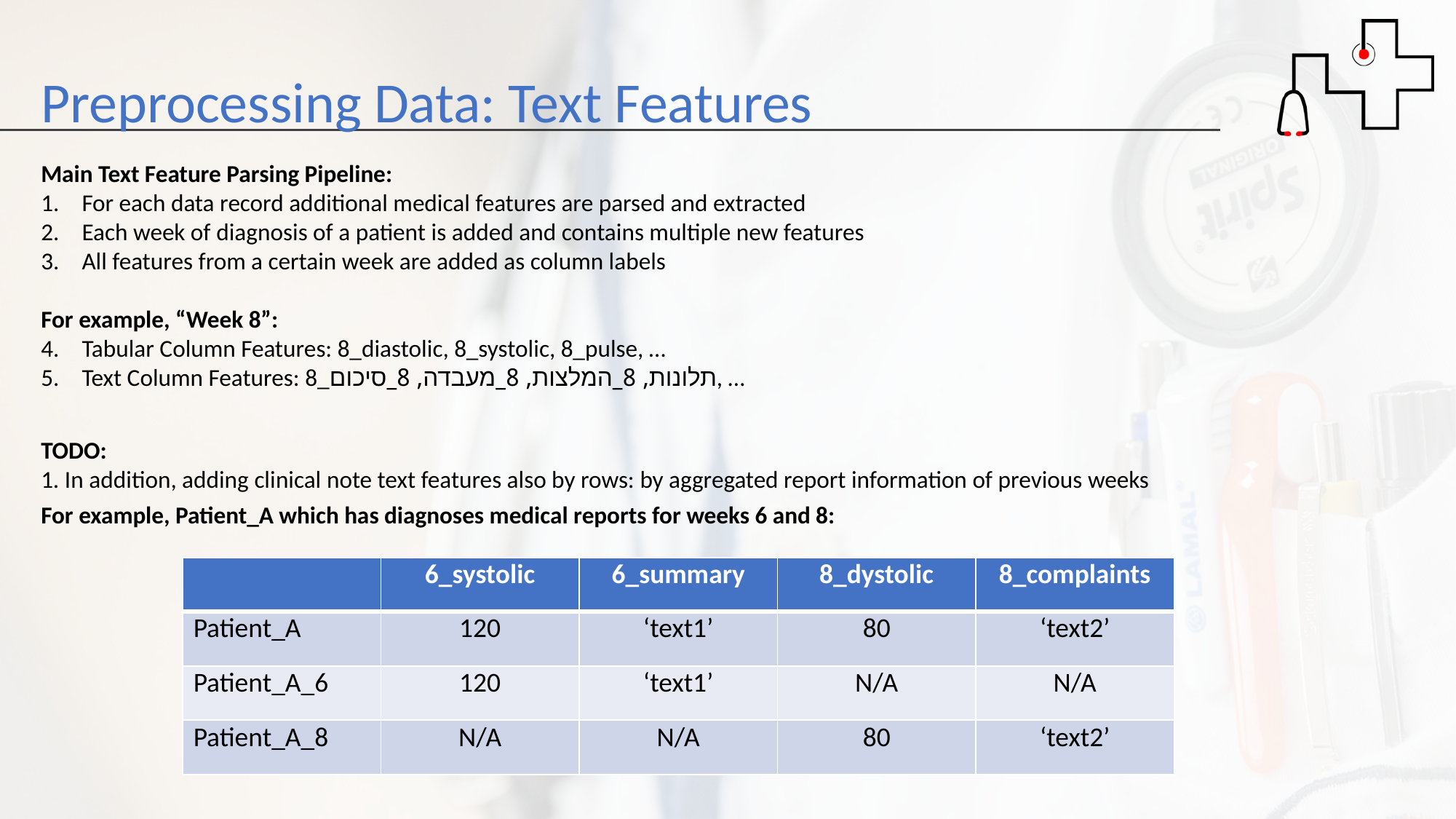

Preprocessing Data: Text Features
Main Text Feature Parsing Pipeline:
For each data record additional medical features are parsed and extracted
Each week of diagnosis of a patient is added and contains multiple new features
All features from a certain week are added as column labels

For example, “Week 8”:
Tabular Column Features: 8_diastolic, 8_systolic, 8_pulse, …
Text Column Features: 8_תלונות, 8_המלצות, 8_מעבדה, 8_סיכום, …
TODO:
1. In addition, adding clinical note text features also by rows: by aggregated report information of previous weeks
For example, Patient_A which has diagnoses medical reports for weeks 6 and 8:
|  | 6\_systolic | 6\_summary | 8\_dystolic | 8\_complaints |
| --- | --- | --- | --- | --- |
| Patient\_A | 120 | ‘text1’ | 80 | ‘text2’ |
| Patient\_A\_6 | 120 | ‘text1’ | N/A | N/A |
| Patient\_A\_8 | N/A | N/A | 80 | ‘text2’ |